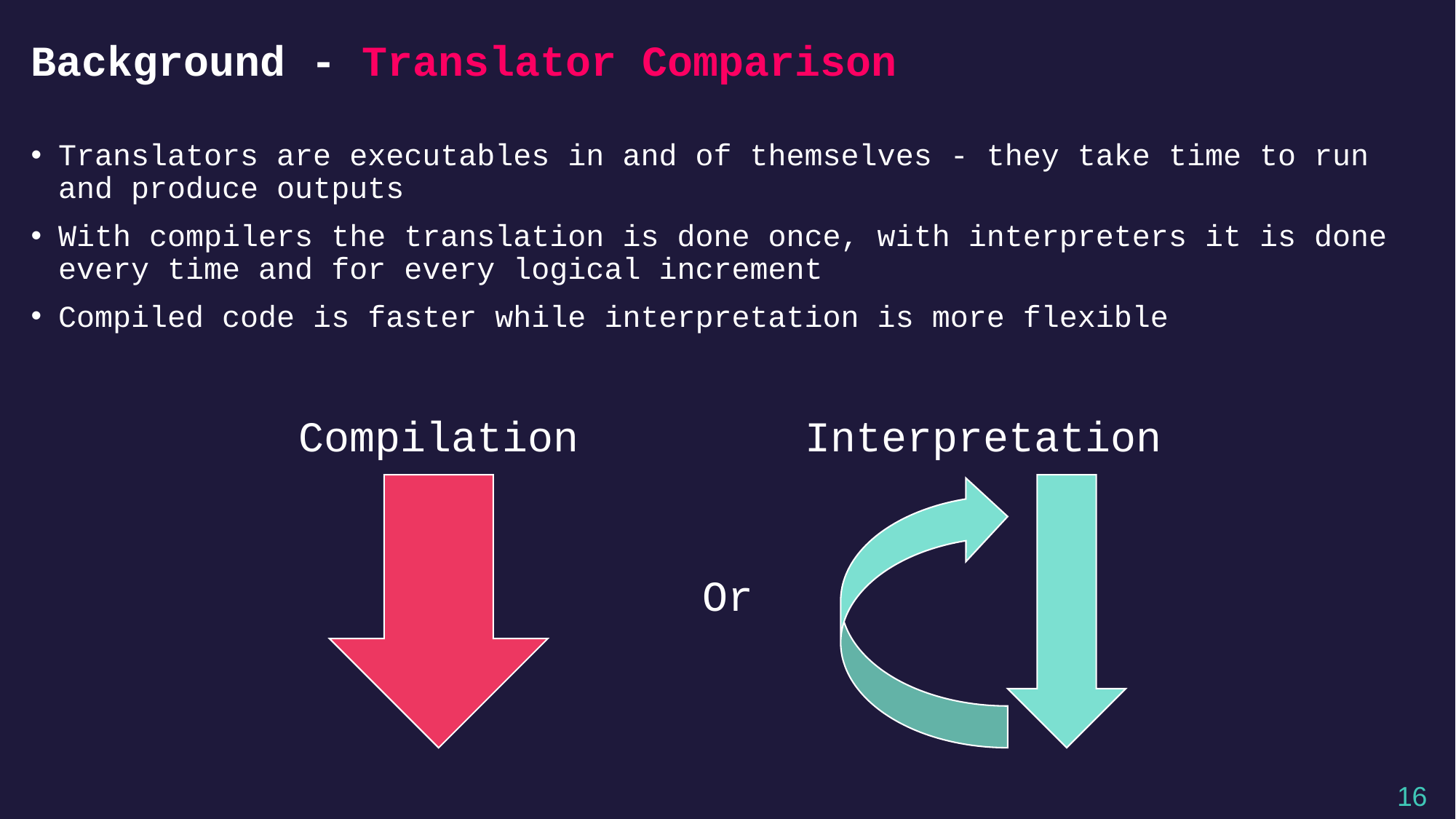

# Background - Translator Comparison
Translators are executables in and of themselves - they take time to run and produce outputs
With compilers the translation is done once, with interpreters it is done every time and for every logical increment
Compiled code is faster while interpretation is more flexible
Compilation

Interpretation

Or